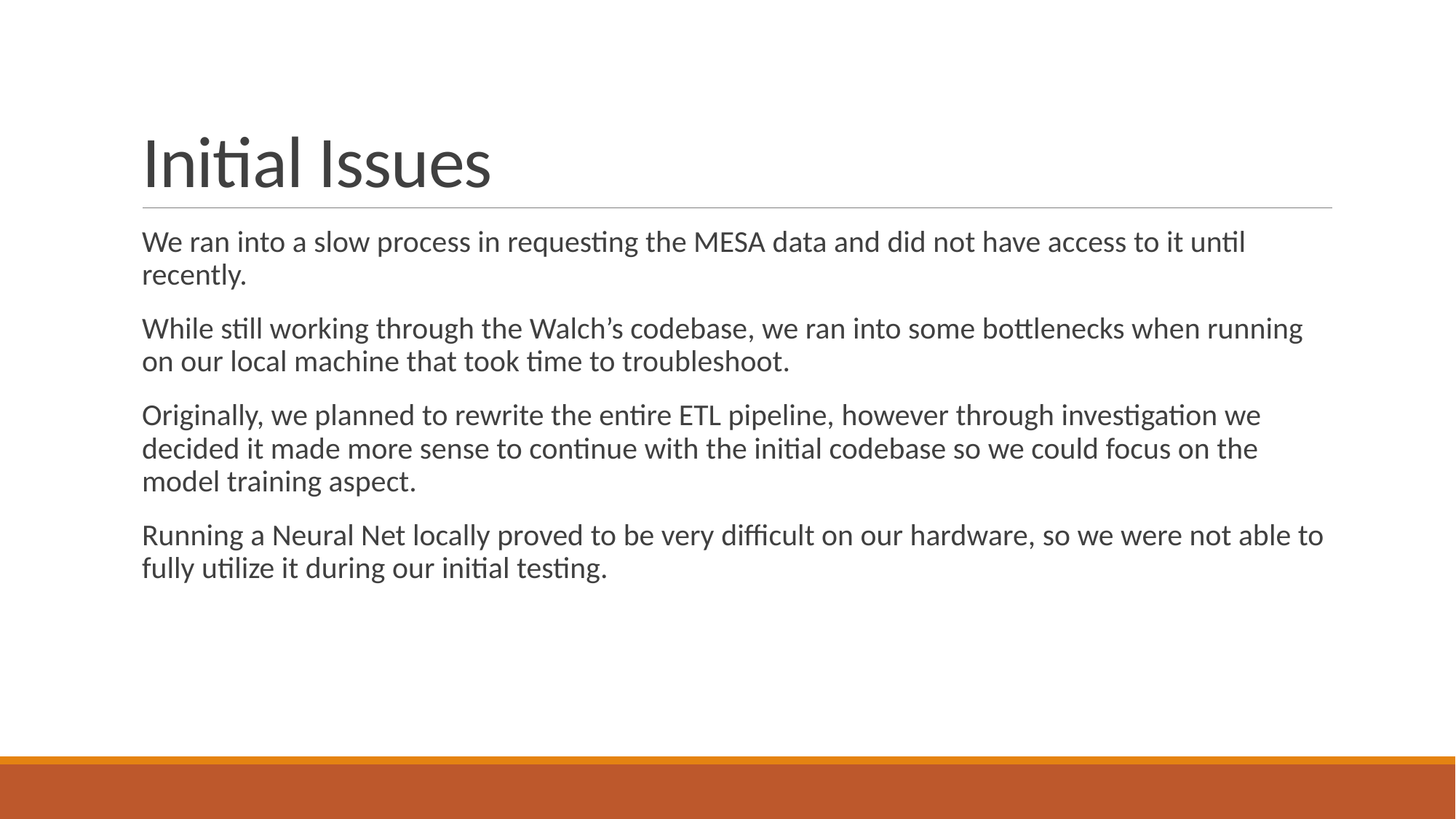

# Initial Issues
We ran into a slow process in requesting the MESA data and did not have access to it until recently.
While still working through the Walch’s codebase, we ran into some bottlenecks when running on our local machine that took time to troubleshoot.
Originally, we planned to rewrite the entire ETL pipeline, however through investigation we decided it made more sense to continue with the initial codebase so we could focus on the model training aspect.
Running a Neural Net locally proved to be very difficult on our hardware, so we were not able to fully utilize it during our initial testing.